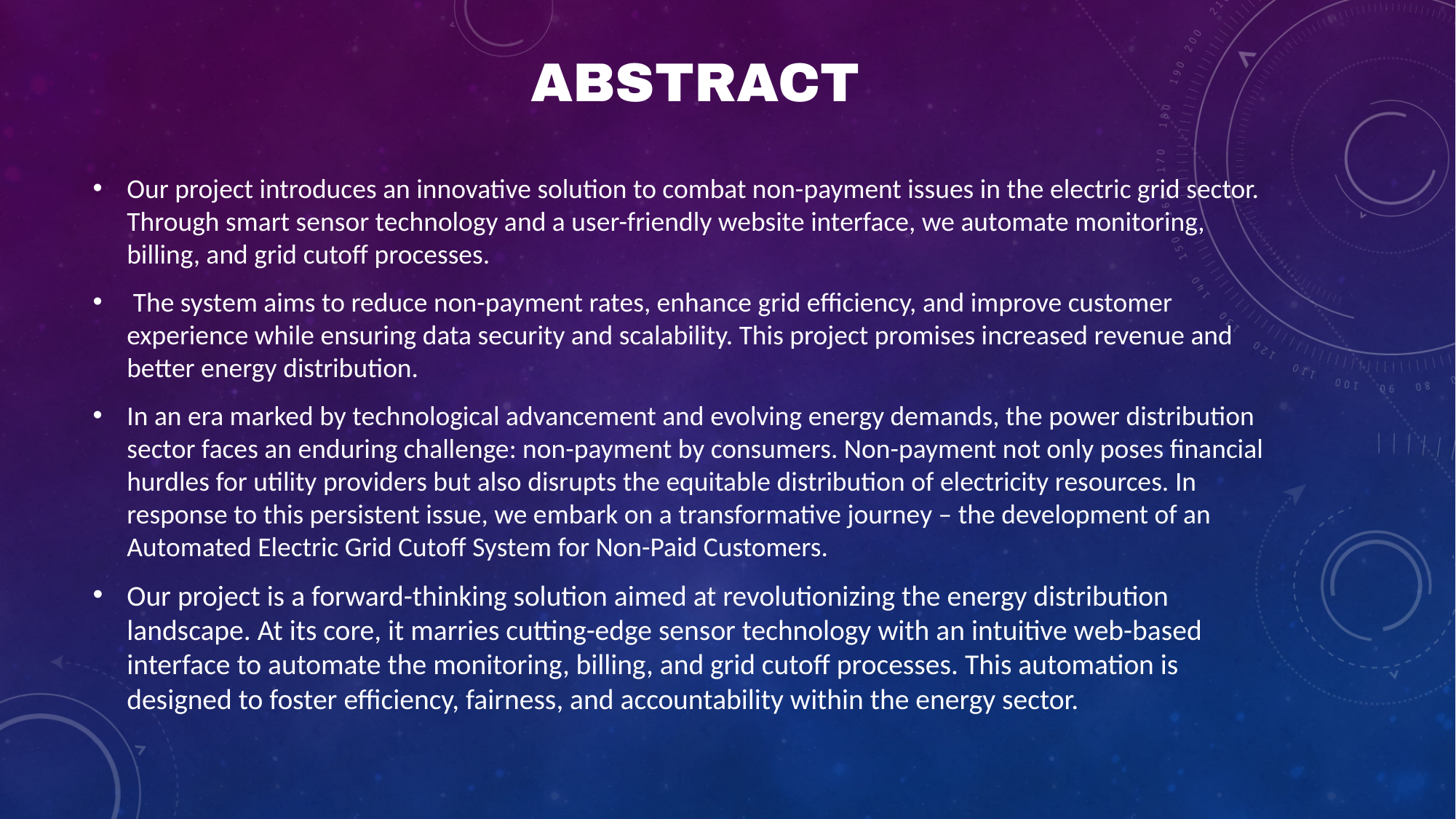

# ABSTRACT
Our project introduces an innovative solution to combat non-payment issues in the electric grid sector. Through smart sensor technology and a user-friendly website interface, we automate monitoring, billing, and grid cutoff processes.
 The system aims to reduce non-payment rates, enhance grid efficiency, and improve customer experience while ensuring data security and scalability. This project promises increased revenue and better energy distribution.
In an era marked by technological advancement and evolving energy demands, the power distribution sector faces an enduring challenge: non-payment by consumers. Non-payment not only poses financial hurdles for utility providers but also disrupts the equitable distribution of electricity resources. In response to this persistent issue, we embark on a transformative journey – the development of an Automated Electric Grid Cutoff System for Non-Paid Customers.
Our project is a forward-thinking solution aimed at revolutionizing the energy distribution landscape. At its core, it marries cutting-edge sensor technology with an intuitive web-based interface to automate the monitoring, billing, and grid cutoff processes. This automation is designed to foster efficiency, fairness, and accountability within the energy sector.